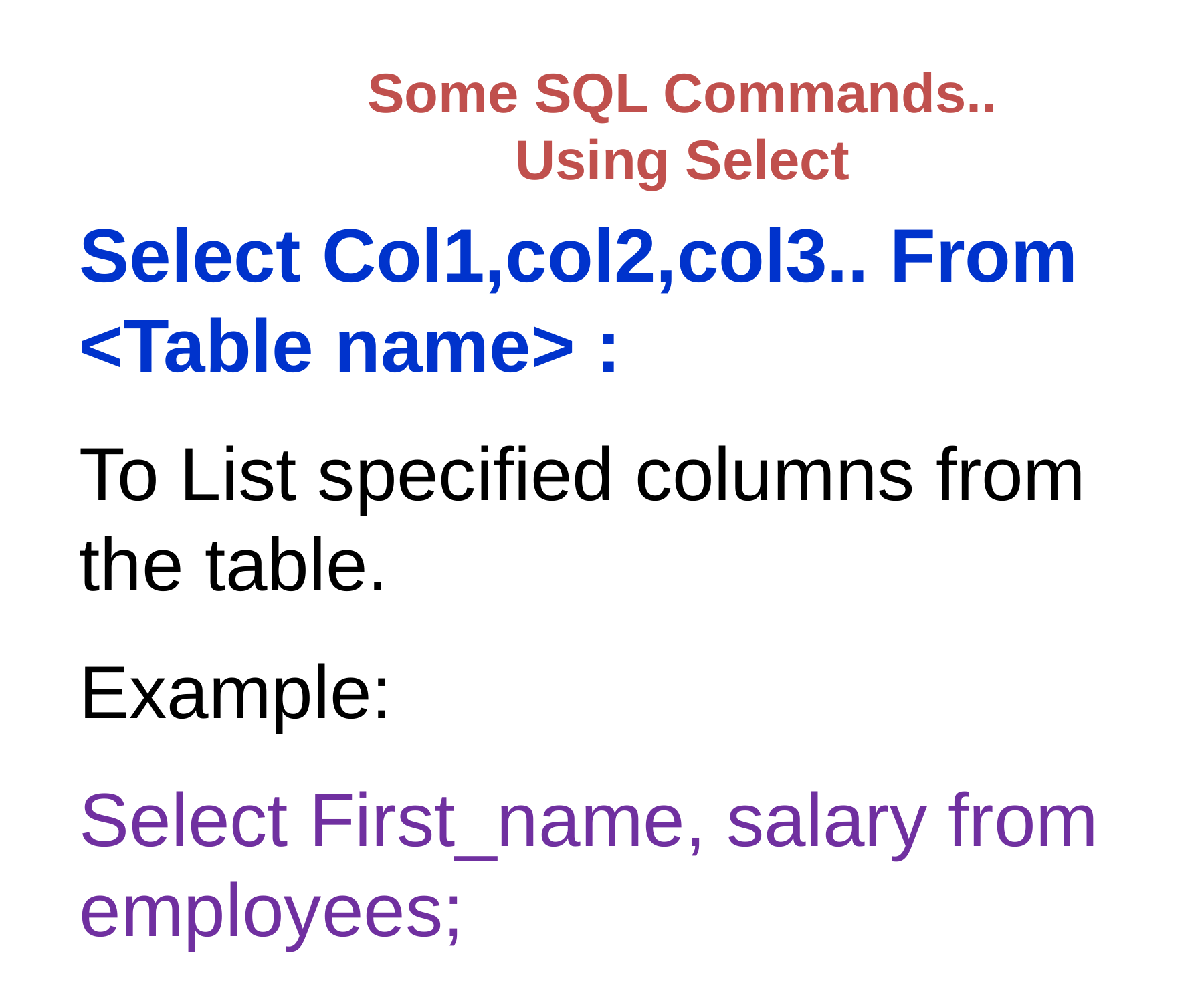

# Some SQL Commands.. Using Select
Select Col1,col2,col3.. From <Table name> :
To List specified columns from the table.
Example:
Select First_name, salary from employees;